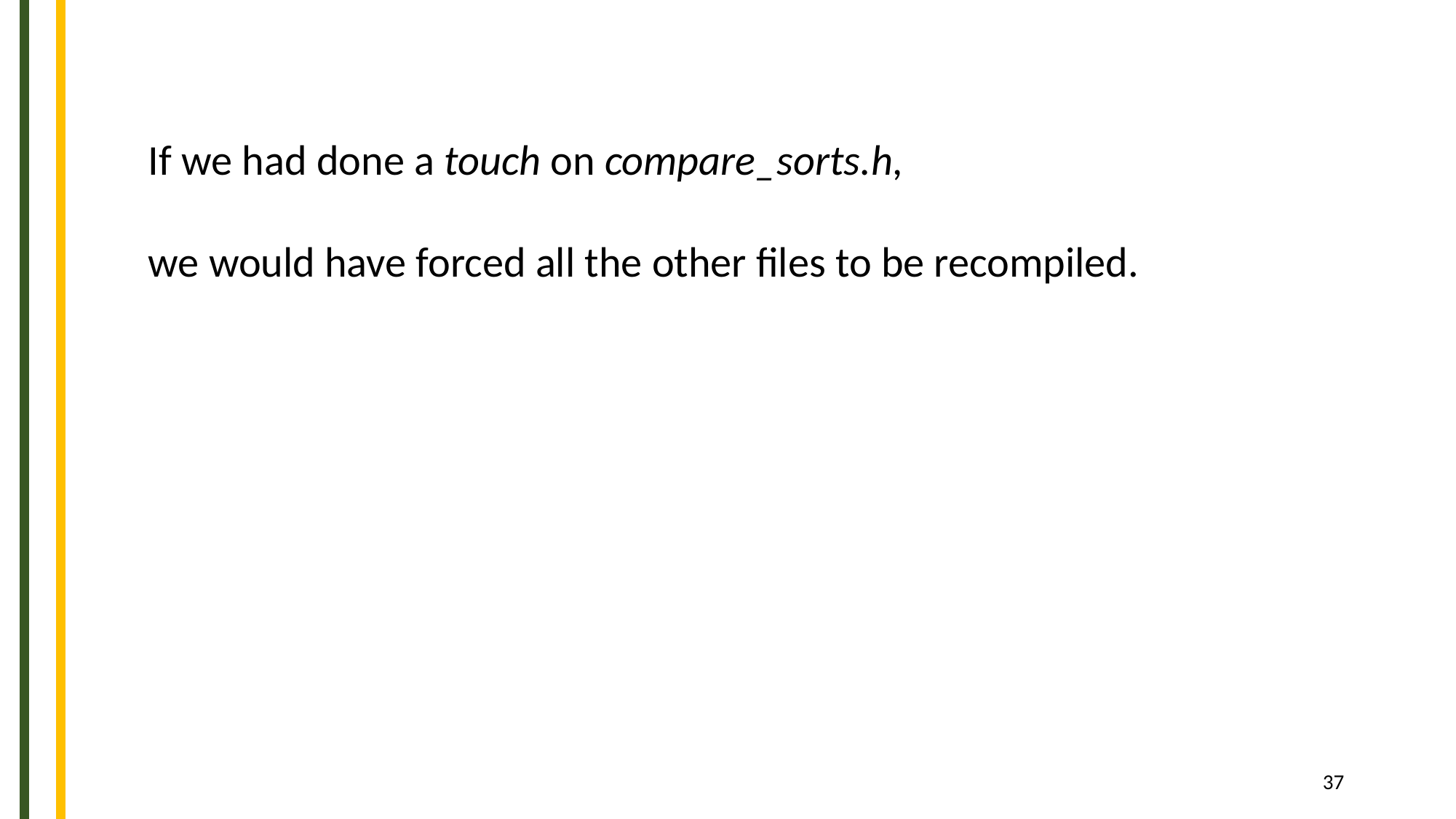

If we had done a touch on compare_sorts.h,

we would have forced all the other files to be recompiled.

37